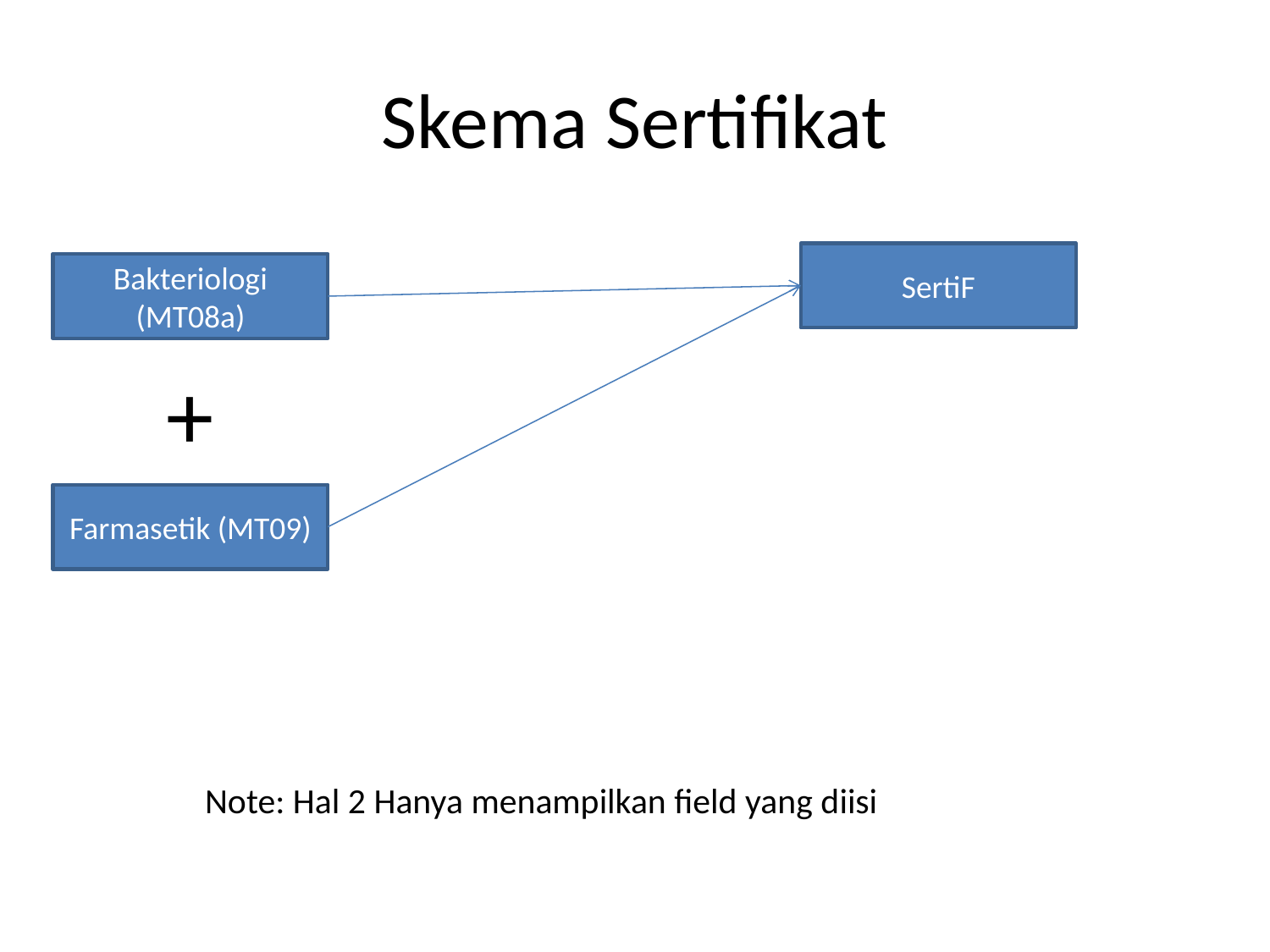

# Skema Sertifikat
SertiF
Bakteriologi (MT08a)
+
Farmasetik (MT09)
Note: Hal 2 Hanya menampilkan field yang diisi